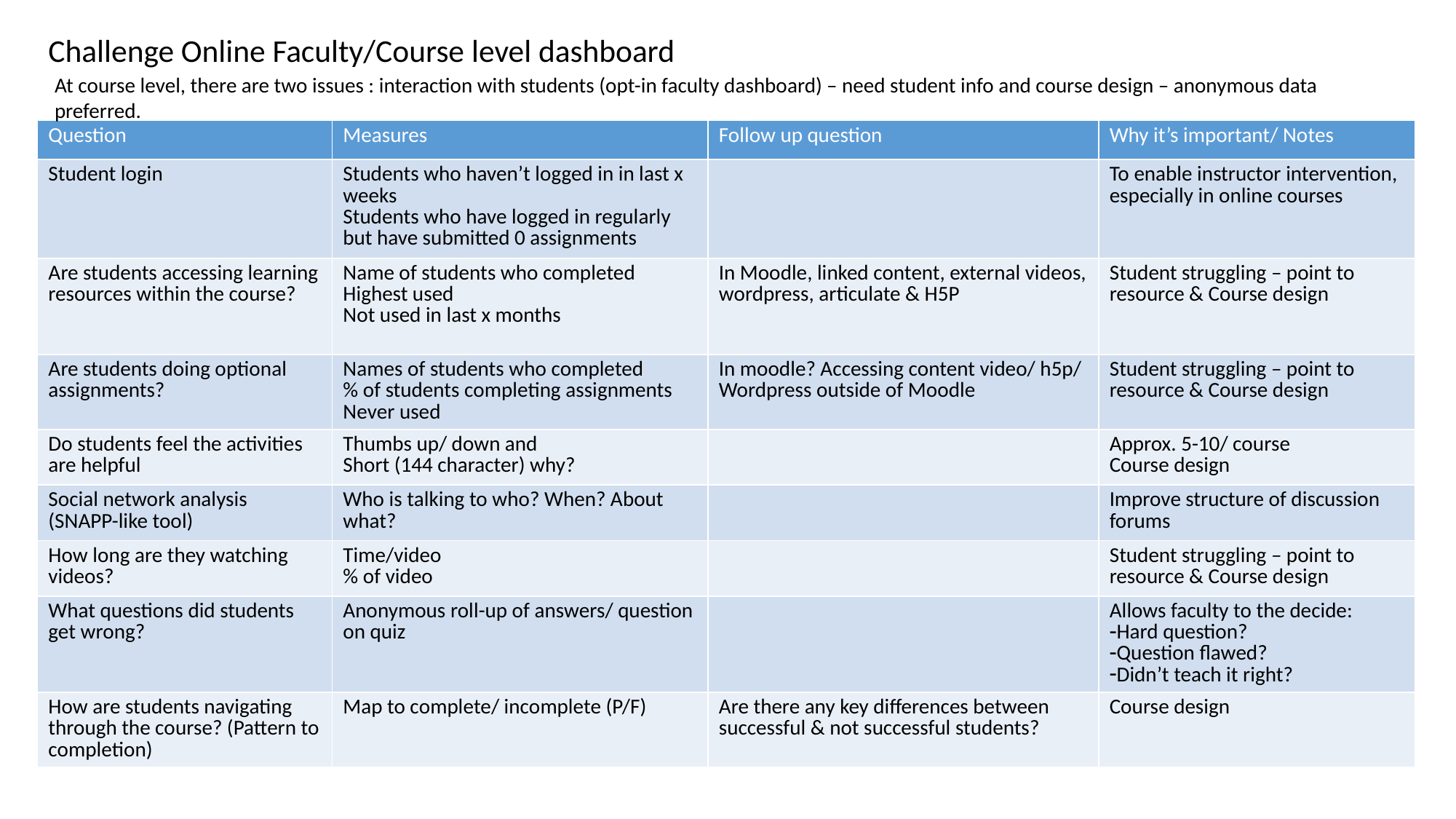

Challenge Online Faculty/Course level dashboard
At course level, there are two issues : interaction with students (opt-in faculty dashboard) – need student info and course design – anonymous data preferred.
| Question | Measures | Follow up question | Why it’s important/ Notes |
| --- | --- | --- | --- |
| Student login | Students who haven’t logged in in last x weeks Students who have logged in regularly but have submitted 0 assignments |  | To enable instructor intervention, especially in online courses |
| Are students accessing learning resources within the course? | Name of students who completed Highest used Not used in last x months | In Moodle, linked content, external videos, wordpress, articulate & H5P | Student struggling – point to resource & Course design |
| Are students doing optional assignments? | Names of students who completed % of students completing assignments Never used | In moodle? Accessing content video/ h5p/ Wordpress outside of Moodle | Student struggling – point to resource & Course design |
| Do students feel the activities are helpful | Thumbs up/ down and Short (144 character) why? |  | Approx. 5-10/ course Course design |
| Social network analysis (SNAPP-like tool) | Who is talking to who? When? About what? |  | Improve structure of discussion forums |
| How long are they watching videos? | Time/video % of video |  | Student struggling – point to resource & Course design |
| What questions did students get wrong? | Anonymous roll-up of answers/ question on quiz |  | Allows faculty to the decide: Hard question? Question flawed? Didn’t teach it right? |
| How are students navigating through the course? (Pattern to completion) | Map to complete/ incomplete (P/F) | Are there any key differences between successful & not successful students? | Course design |